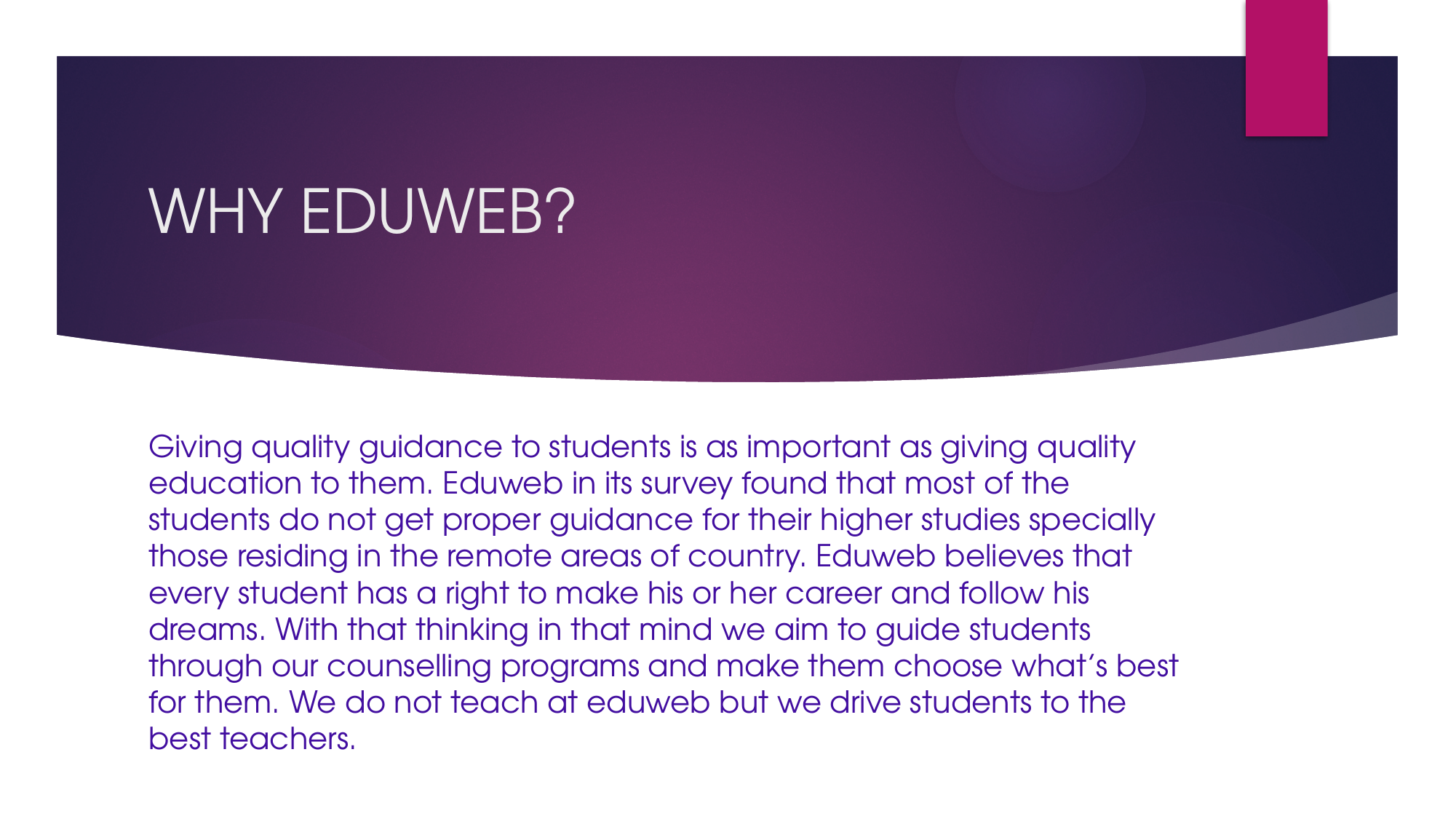

# WHY EDUWEB?
Giving quality guidance to students is as important as giving quality education to them. Eduweb in its survey found that most of the students do not get proper guidance for their higher studies specially those residing in the remote areas of country. Eduweb believes that every student has a right to make his or her career and follow his dreams. With that thinking in that mind we aim to guide students through our counselling programs and make them choose what’s best for them. We do not teach at eduweb but we drive students to the best teachers.